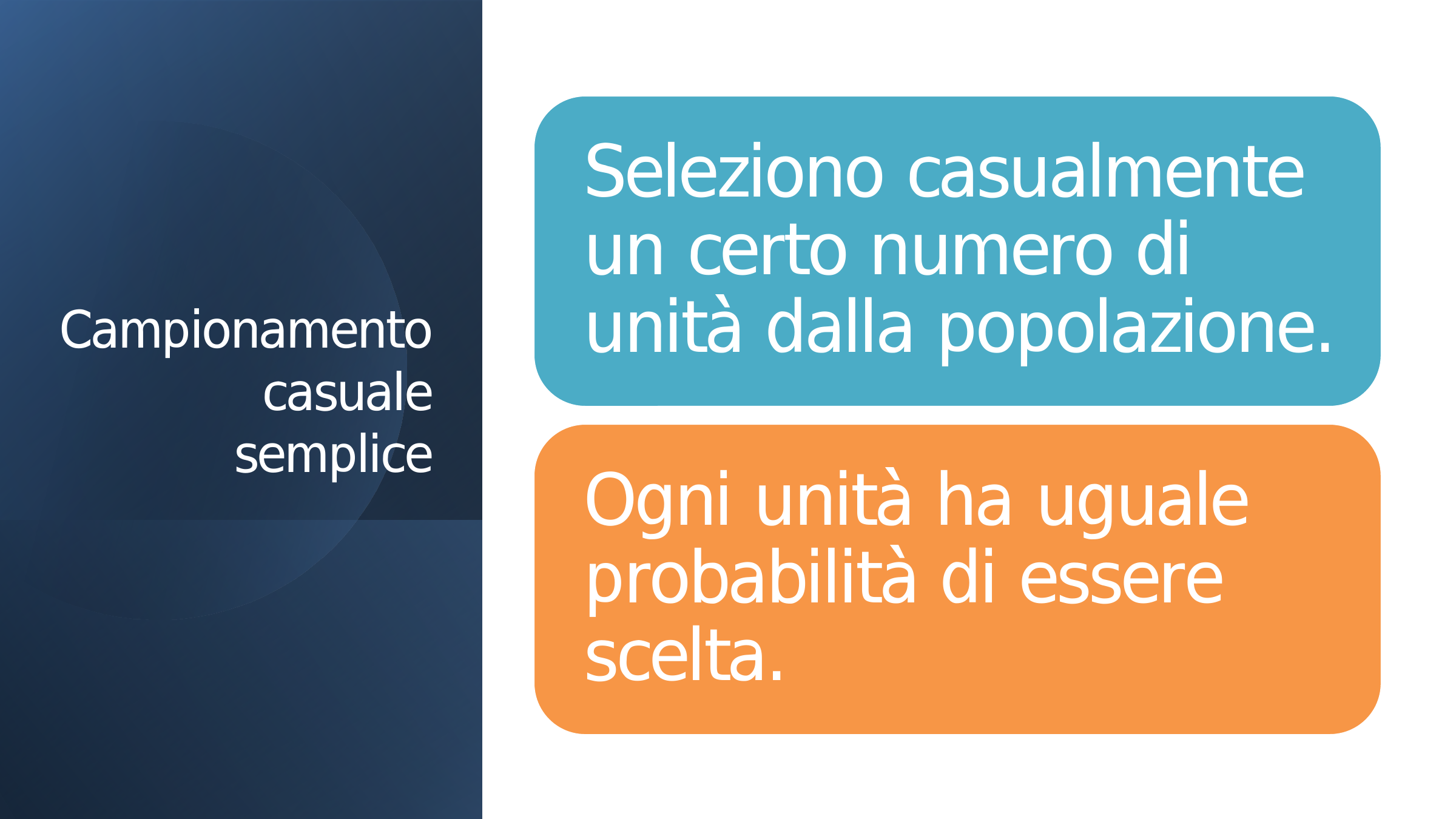

Seleziono casualmente un certo numero di unità dalla popolazione.
Ogni unità ha uguale probabilità di essere scelta.

# Campionamento casuale semplice